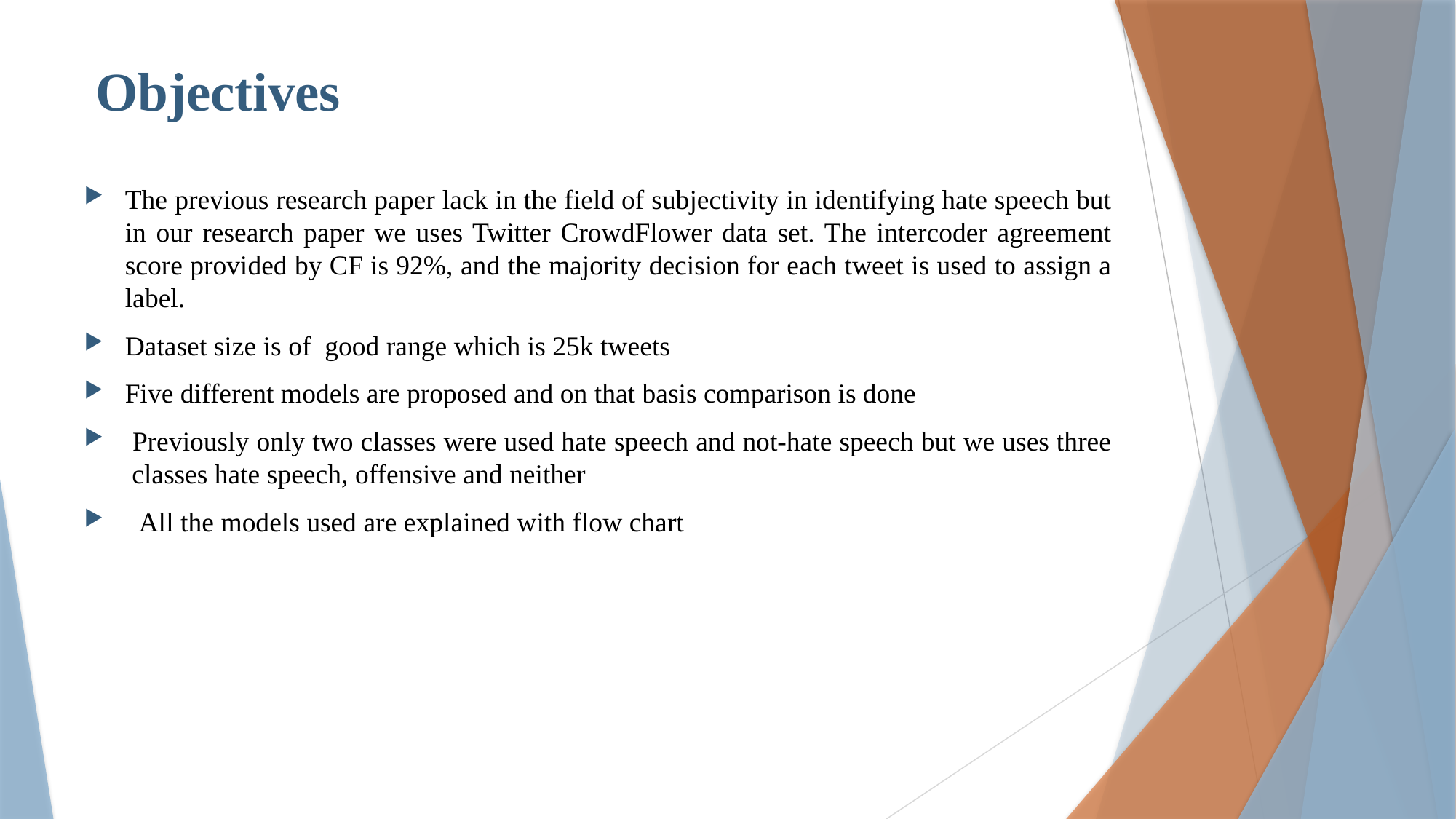

# Objectives
The previous research paper lack in the field of subjectivity in identifying hate speech but in our research paper we uses Twitter CrowdFlower data set. The intercoder agreement score provided by CF is 92%, and the majority decision for each tweet is used to assign a label.
Dataset size is of  good range which is 25k tweets
Five different models are proposed and on that basis comparison is done
 Previously only two classes were used hate speech and not-hate speech but we uses three  classes hate speech, offensive and neither
  All the models used are explained with flow chart